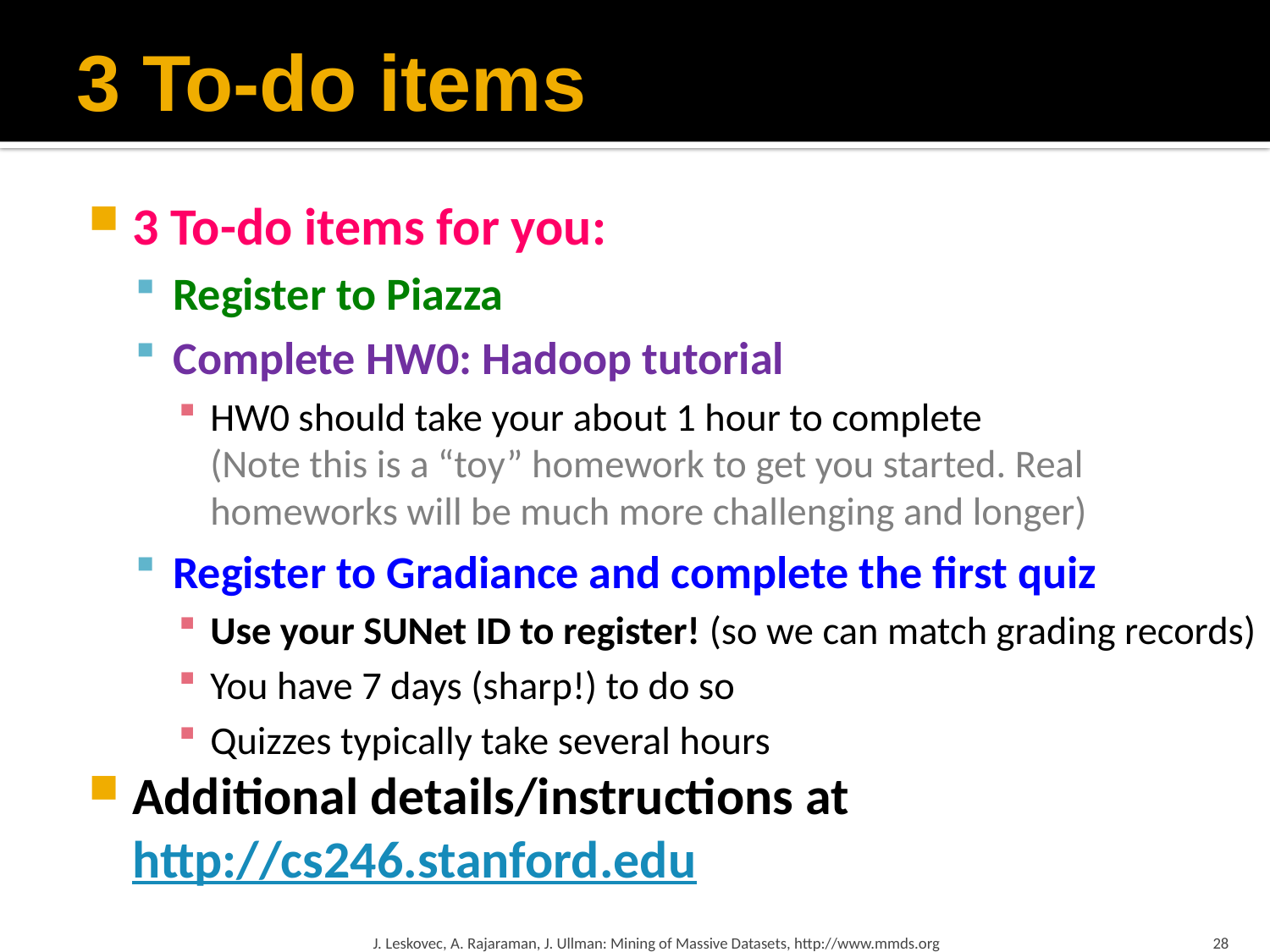

# 3 To-do items
3 To-do items for you:
Register to Piazza
Complete HW0: Hadoop tutorial
HW0 should take your about 1 hour to complete
(Note this is a “toy” homework to get you started. Real homeworks will be much more challenging and longer)
Register to Gradiance and complete the first quiz
Use your SUNet ID to register! (so we can match grading records)
You have 7 days (sharp!) to do so
Quizzes typically take several hours
Additional details/instructions at http://cs246.stanford.edu

J. Leskovec, A. Rajaraman, J. Ullman: Mining of Massive Datasets, http://www.mmds.org
28